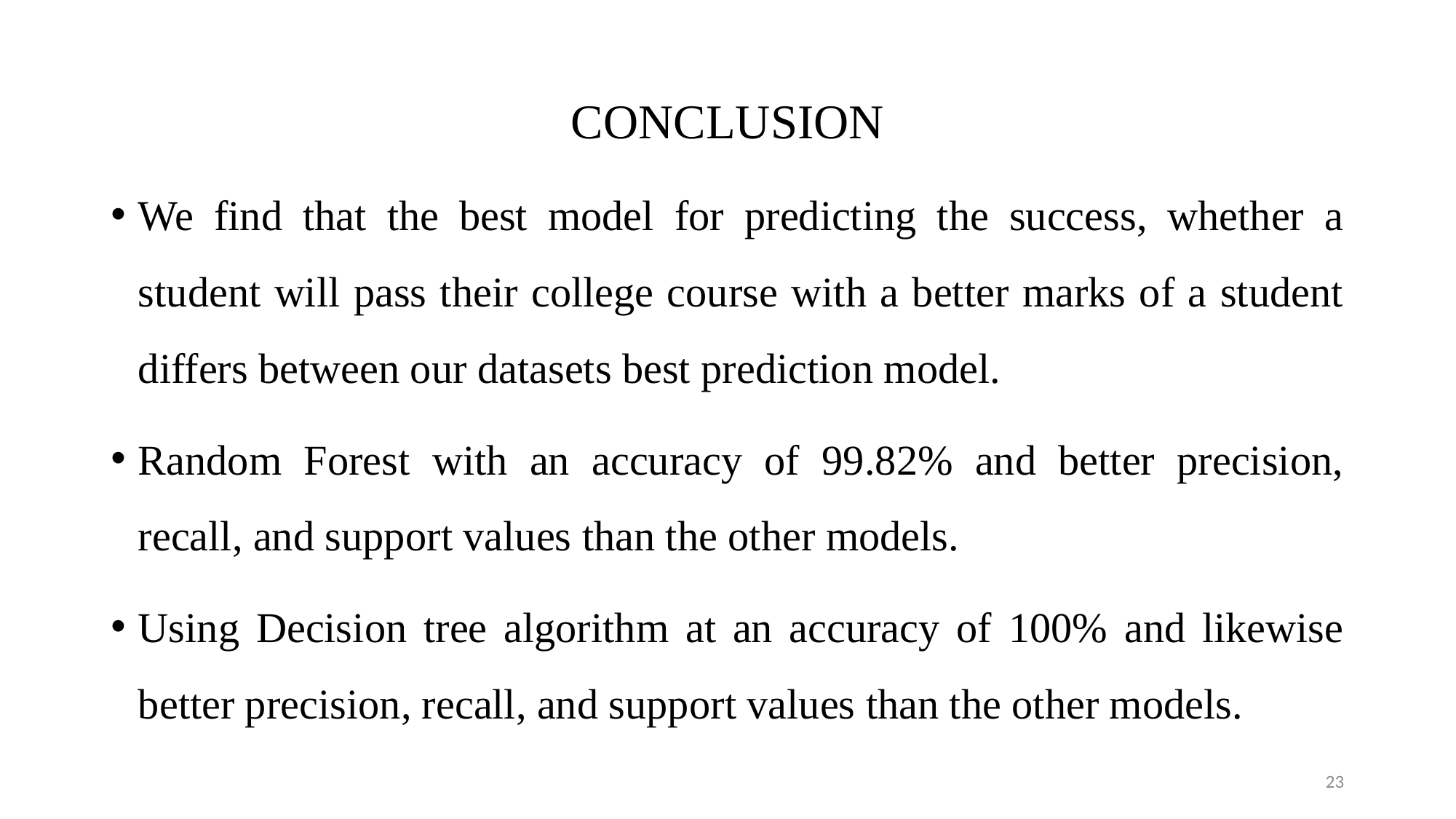

# CONCLUSION
We find that the best model for predicting the success, whether a student will pass their college course with a better marks of a student differs between our datasets best prediction model.
Random Forest with an accuracy of 99.82% and better precision, recall, and support values than the other models.
Using Decision tree algorithm at an accuracy of 100% and likewise better precision, recall, and support values than the other models.
23